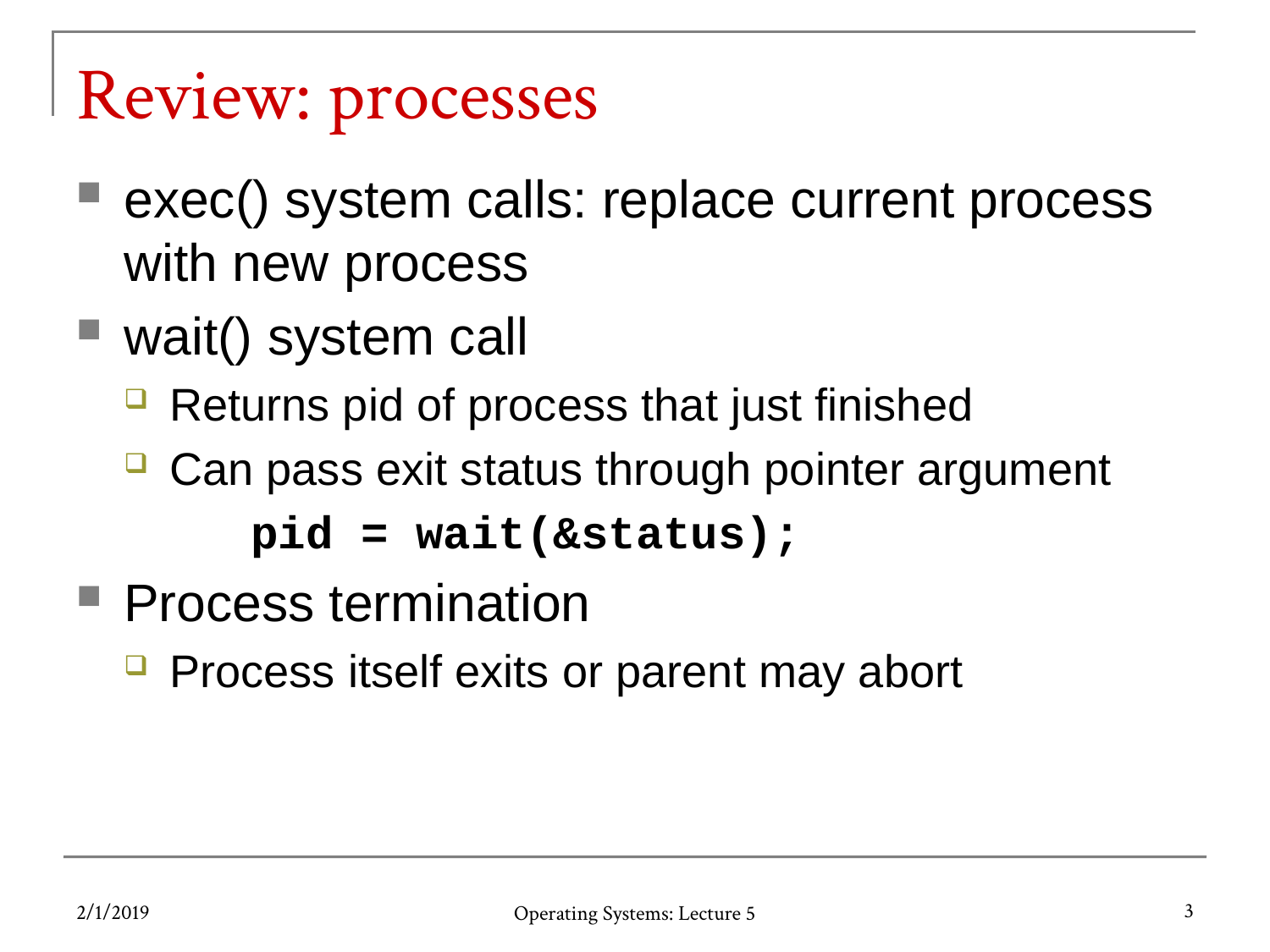

# Review: processes
exec() system calls: replace current process with new process
wait() system call
Returns pid of process that just finished
Can pass exit status through pointer argument
	pid = wait(&status);
Process termination
Process itself exits or parent may abort

2/1/2019
3
Operating Systems: Lecture 5